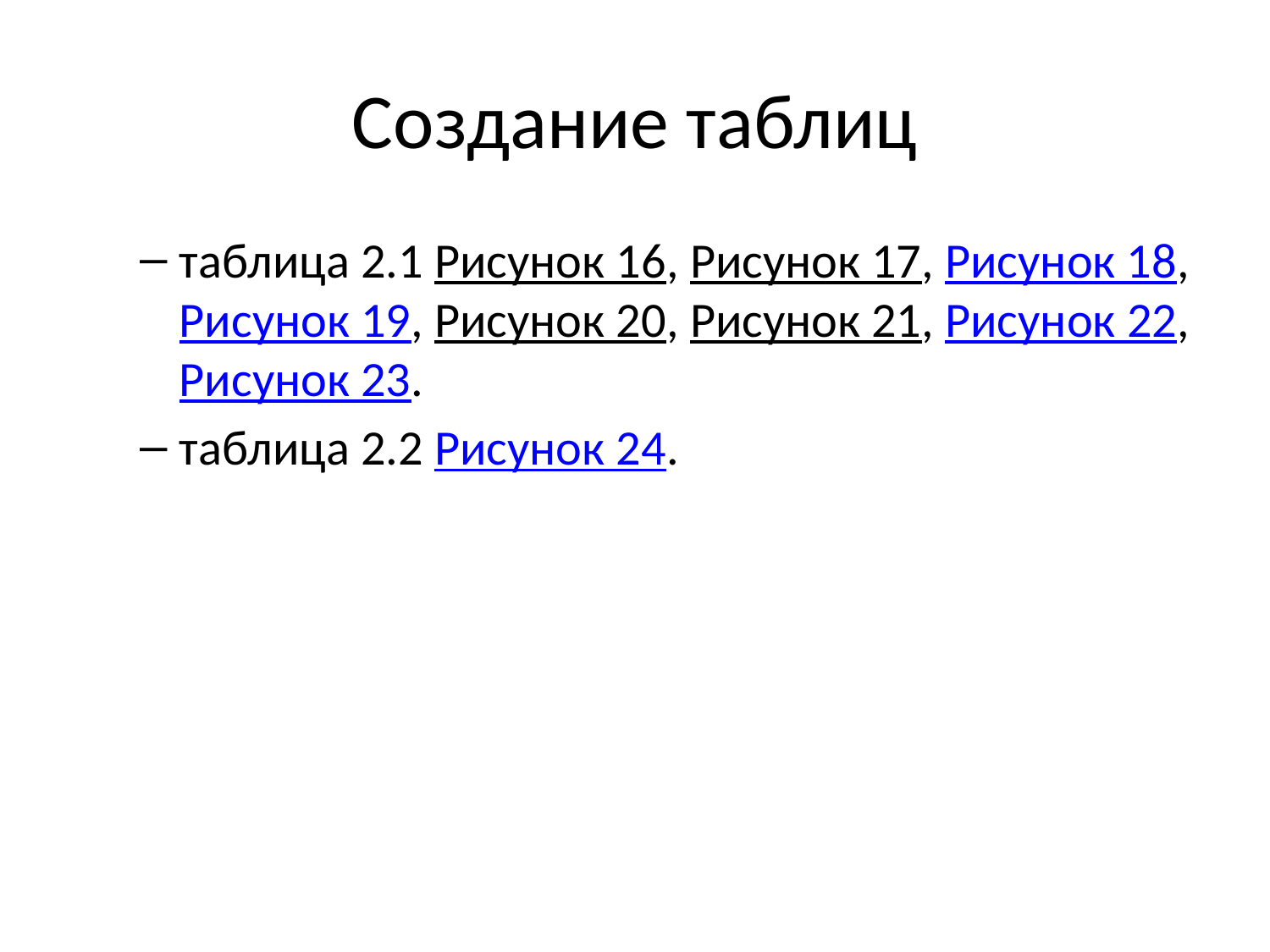

# Создание таблиц
таблица 2.1 Рисунок 16, Рисунок 17, Рисунок 18, Рисунок 19, Рисунок 20, Рисунок 21, Рисунок 22, Рисунок 23.
таблица 2.2 Рисунок 24.